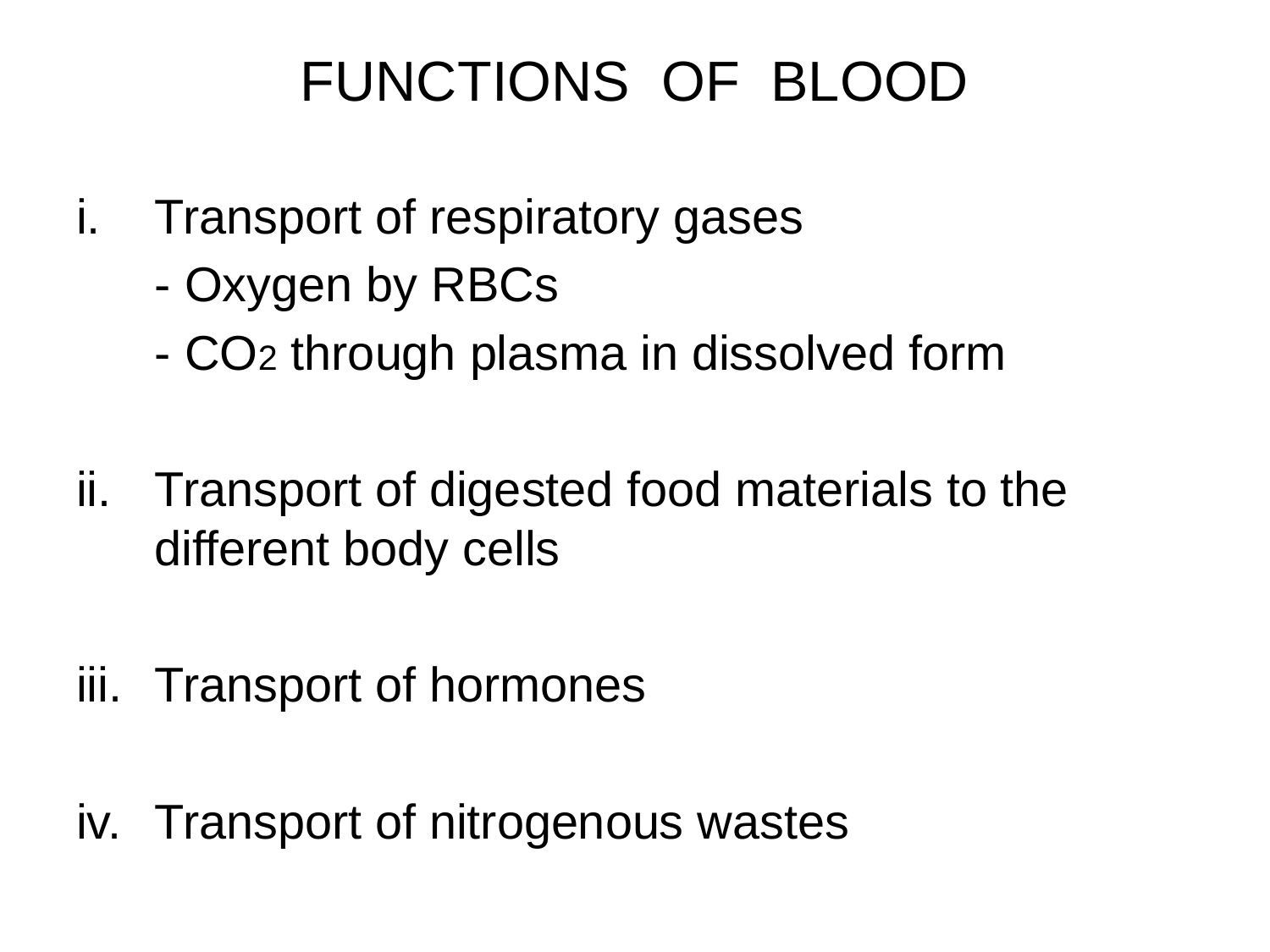

# FUNCTIONS  OF  BLOOD
Transport of respiratory gases
			- Oxygen by RBCs
			- CO2 through plasma in dissolved form

Transport of digested food materials to the different body cells

Transport of hormones

Transport of nitrogenous wastes